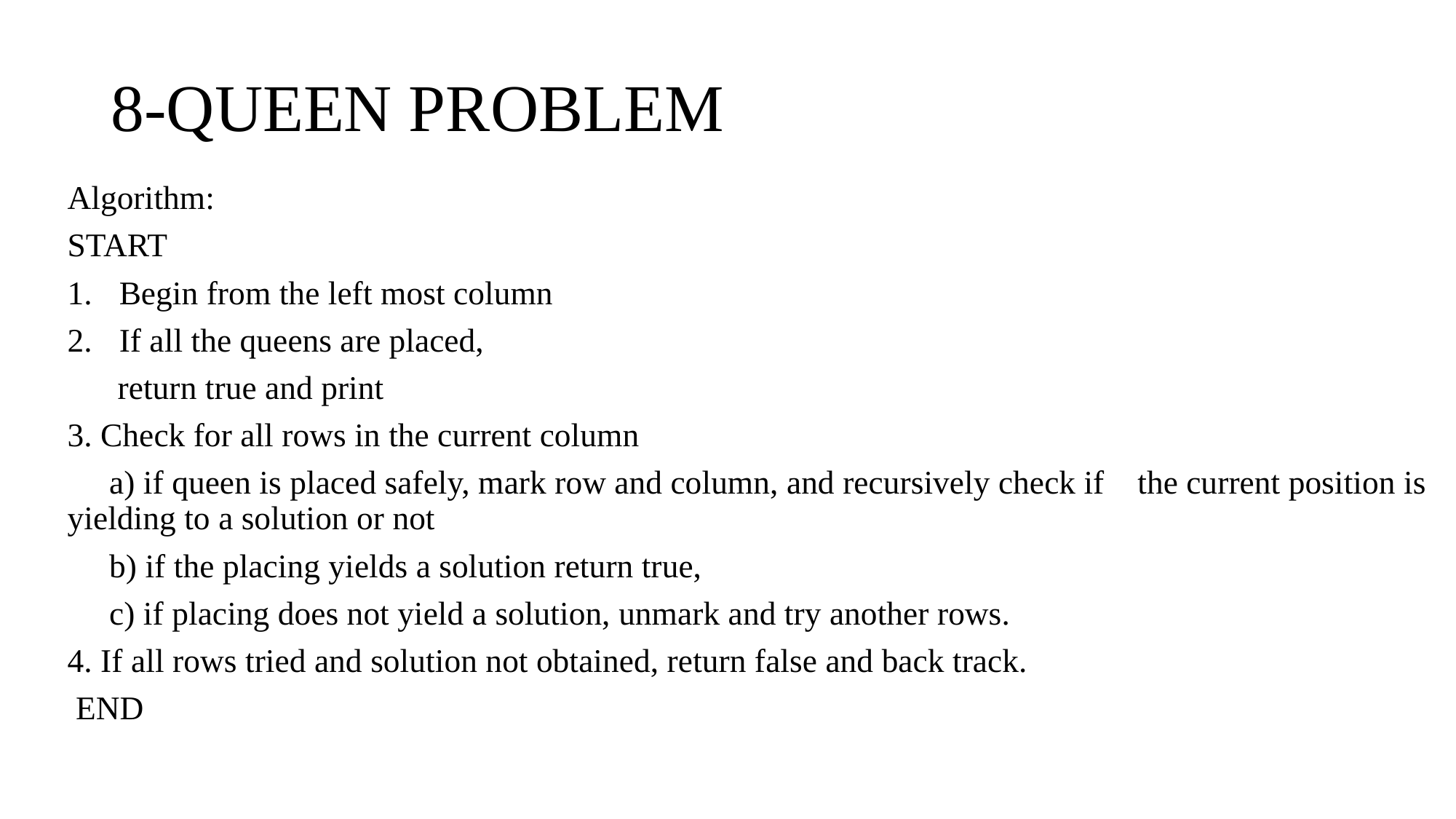

# 8-QUEEN PROBLEM
Algorithm:
START
Begin from the left most column
If all the queens are placed,
      return true and print
3. Check for all rows in the current column
     a) if queen is placed safely, mark row and column, and recursively check if    the current position is yielding to a solution or not
     b) if the placing yields a solution return true,
     c) if placing does not yield a solution, unmark and try another rows.
4. If all rows tried and solution not obtained, return false and back track.
 END